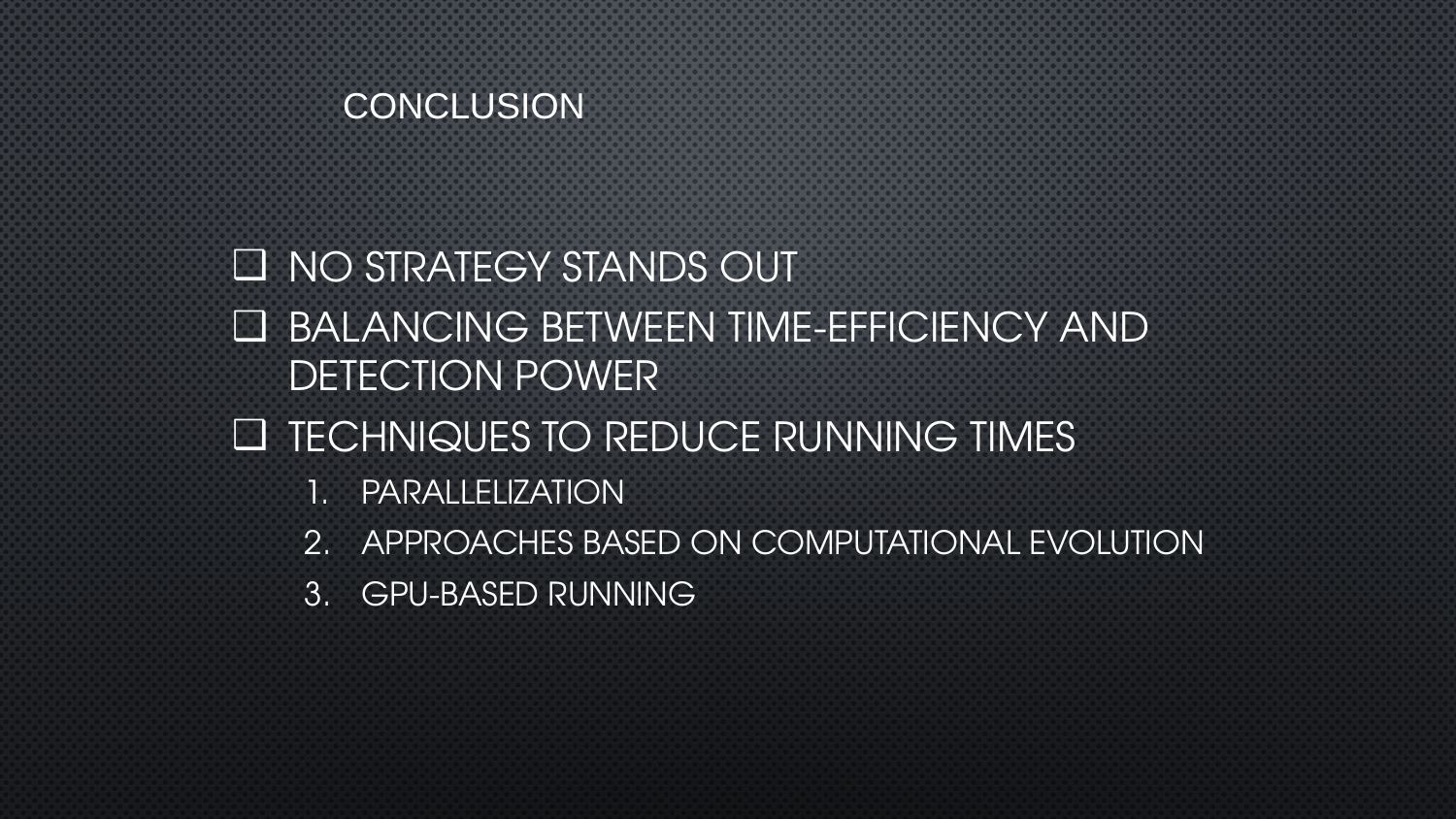

# Conclusion
No strategy stands out
Balancing between time-efficiency and detection power
Techniques to reduce running times
Parallelization
Approaches based on computational evolution
Gpu-based running
44